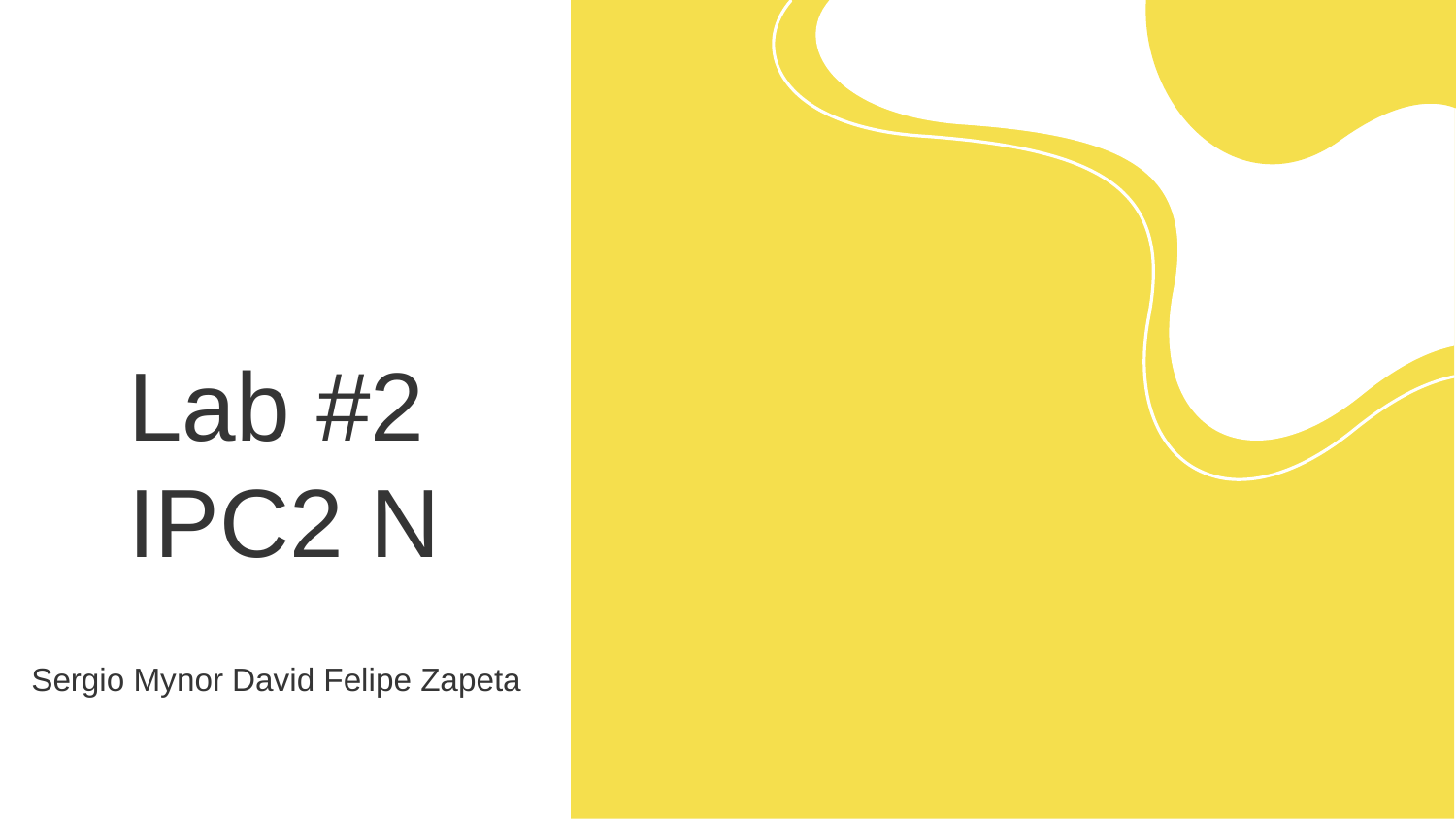

# Lab #2 IPC2 N
Sergio Mynor David Felipe Zapeta